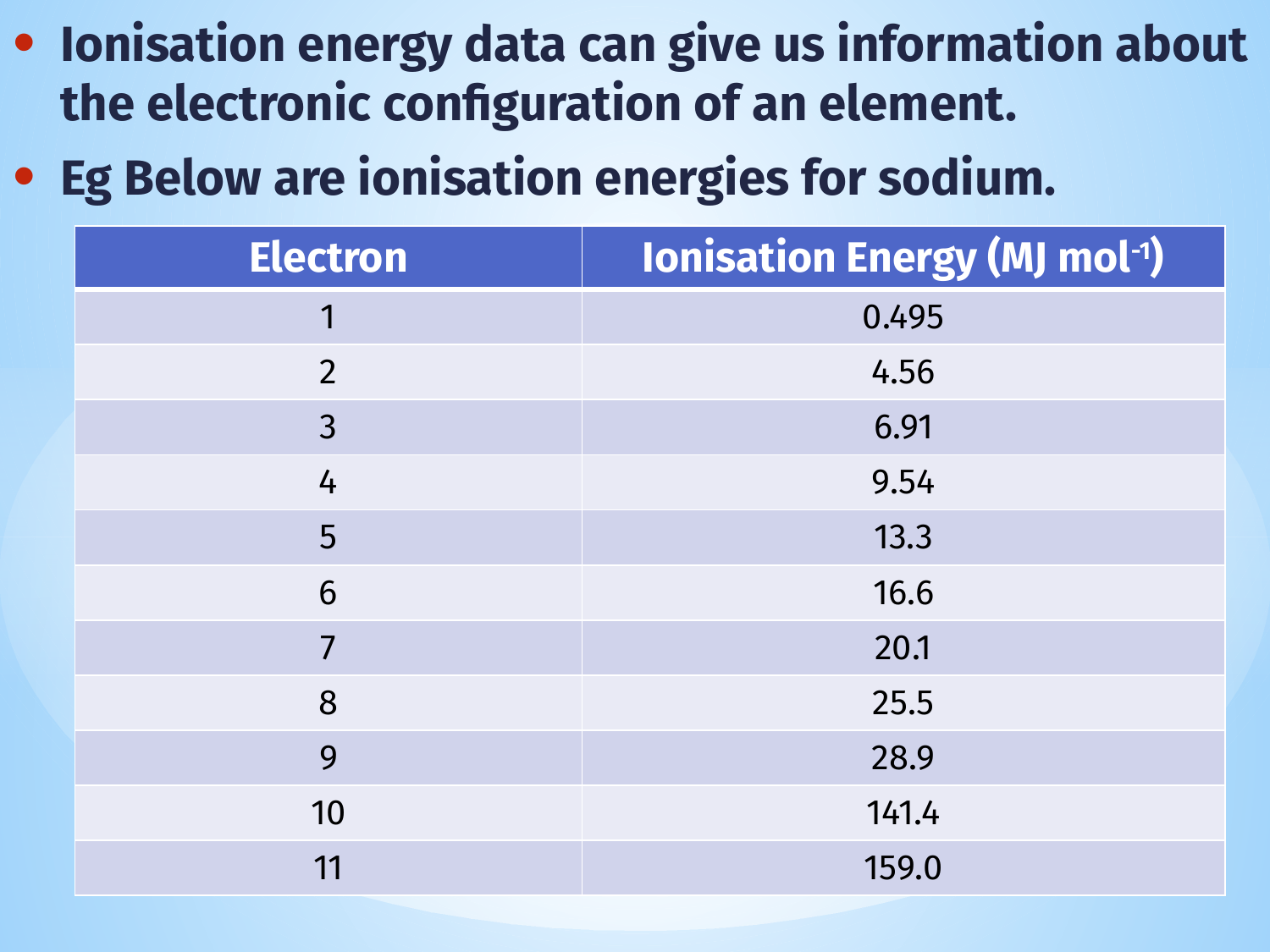

Ionisation energy data can give us information about the electronic configuration of an element.
Eg Below are ionisation energies for sodium.

| Electron | Ionisation Energy (MJ mol-1) |
| --- | --- |
| 1 | 0.495 |
| 2 | 4.56 |
| 3 | 6.91 |
| 4 | 9.54 |
| 5 | 13.3 |
| 6 | 16.6 |
| 7 | 20.1 |
| 8 | 25.5 |
| 9 | 28.9 |
| 10 | 141.4 |
| 11 | 159.0 |